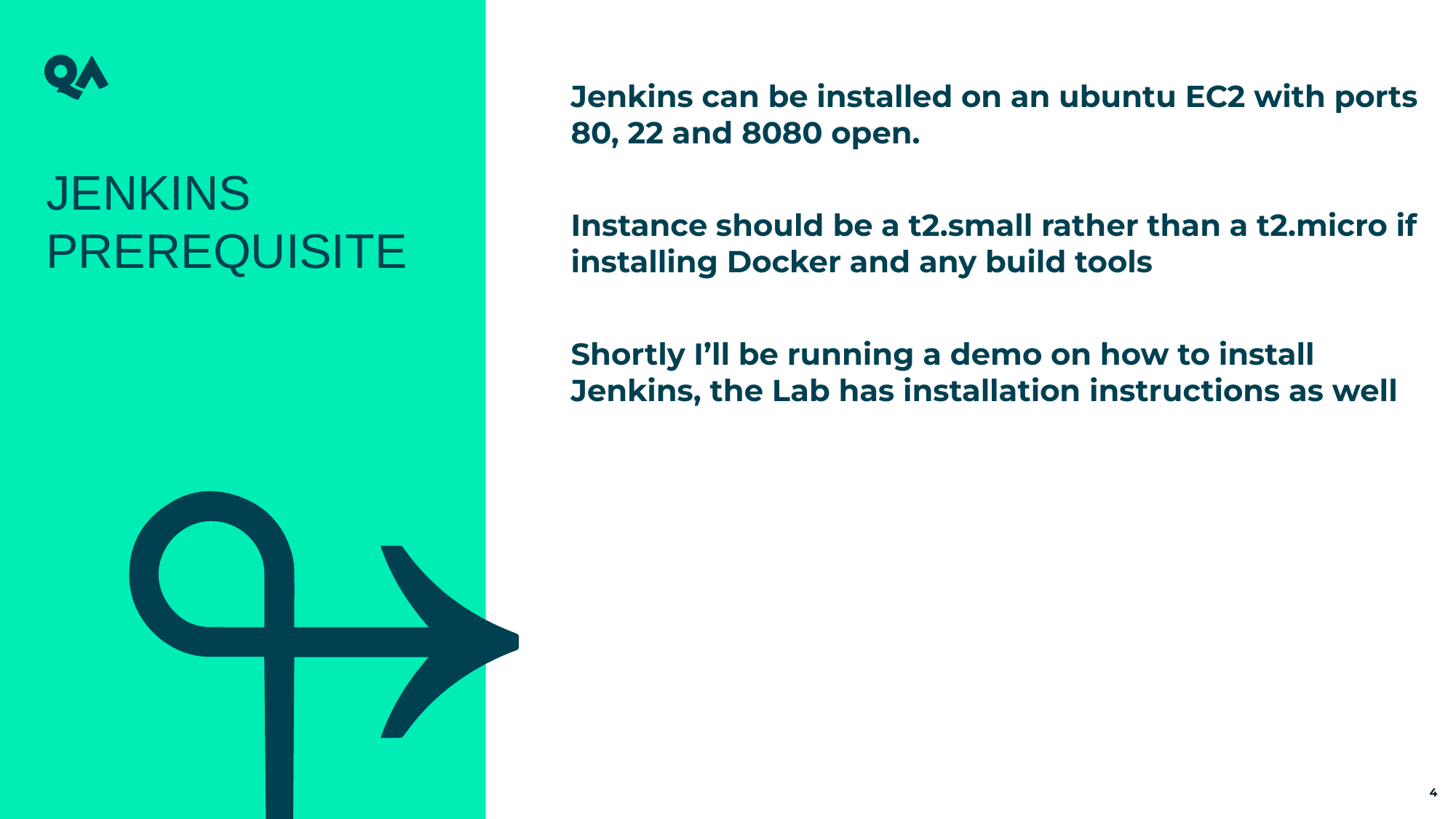

Jenkins can be installed on an ubuntu EC2 with ports 80, 22 and 8080 open.

Instance should be a t2.small rather than a t2.micro if installing Docker and any build tools

Shortly I’ll be running a demo on how to install Jenkins, the Lab has installation instructions as well

Jenkins Prerequisite
4